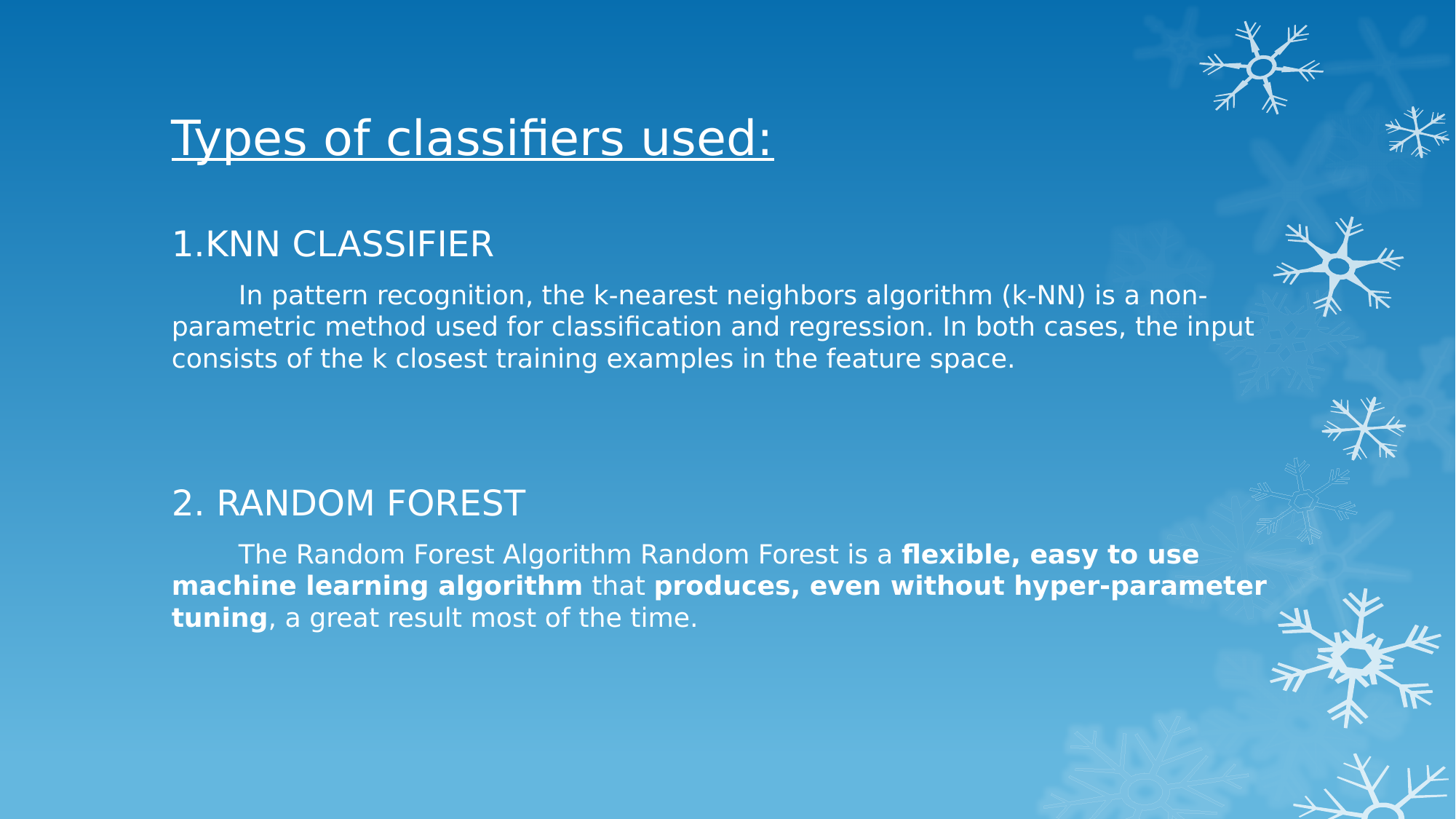

# Types of classifiers used:
1.KNN CLASSIFIER
        In pattern recognition, the k-nearest neighbors algorithm (k-NN) is a non-parametric method used for classification and regression. In both cases, the input consists of the k closest training examples in the feature space.

2. RANDOM FOREST
        The Random Forest Algorithm Random Forest is a flexible, easy to use machine learning algorithm that produces, even without hyper-parameter tuning, a great result most of the time.